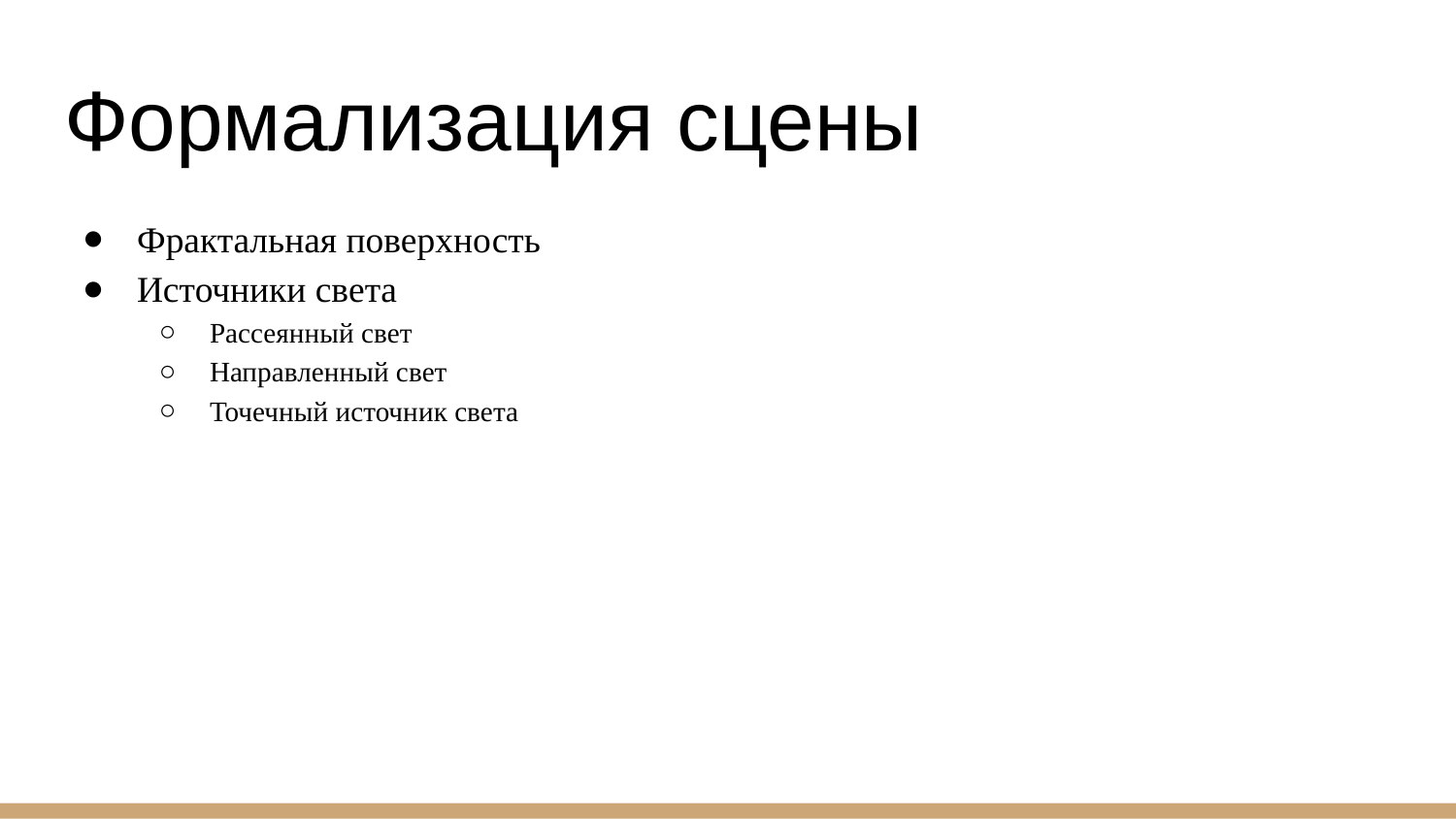

# Формализация сцены
Фрактальная поверхность
Источники света
Рассеянный свет
Направленный свет
Точечный источник света